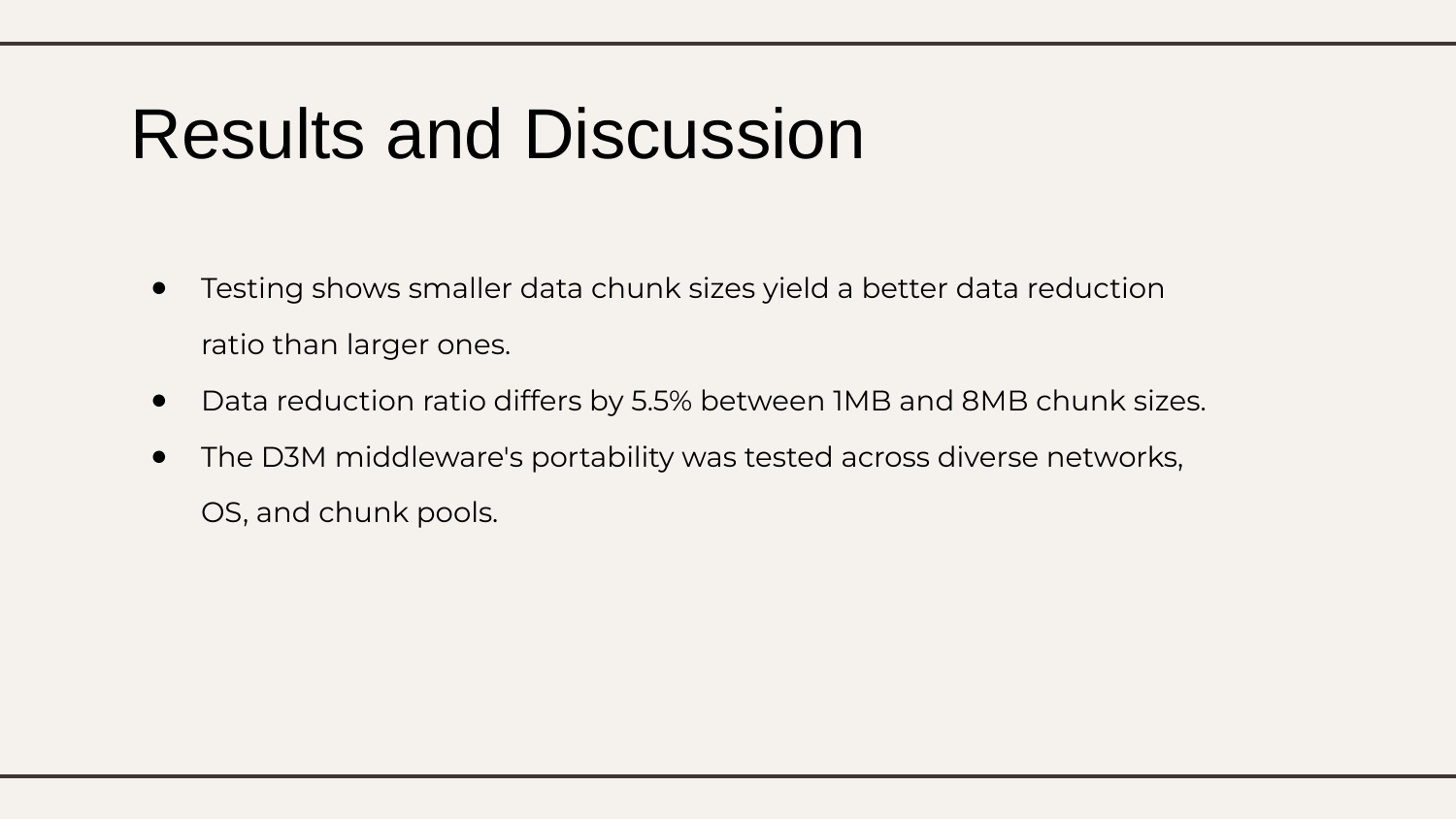

# Results and Discussion

Testing shows smaller data chunk sizes yield a better data reduction ratio than larger ones.
Data reduction ratio differs by 5.5% between 1MB and 8MB chunk sizes.
The D3M middleware's portability was tested across diverse networks, OS, and chunk pools.